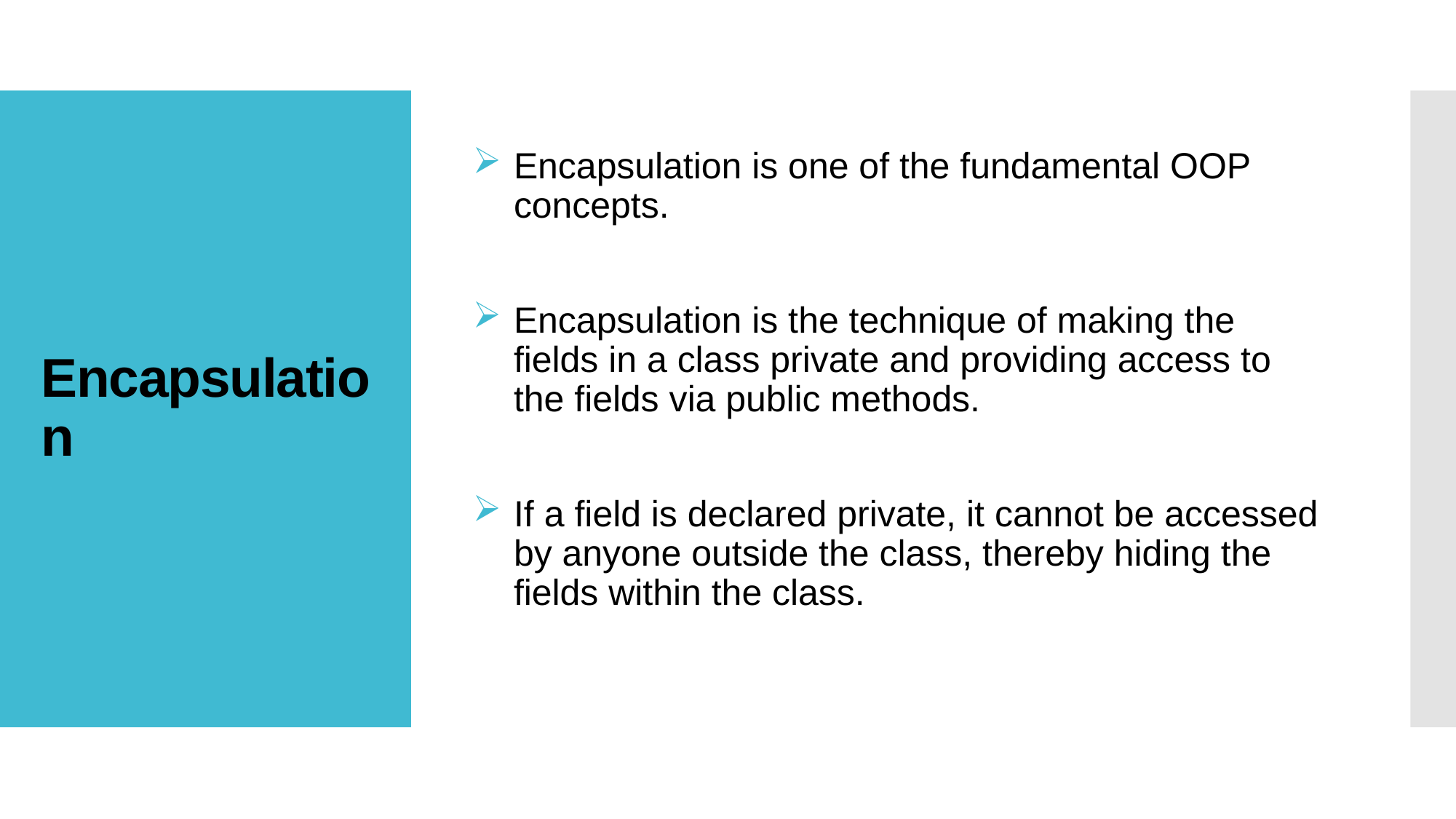

Encapsulation is one of the fundamental OOP concepts.

Encapsulation is the technique of making the fields in a class private and providing access to the fields via public methods.

If a field is declared private, it cannot be accessed by anyone outside the class, thereby hiding the fields within the class.

# Encapsulation